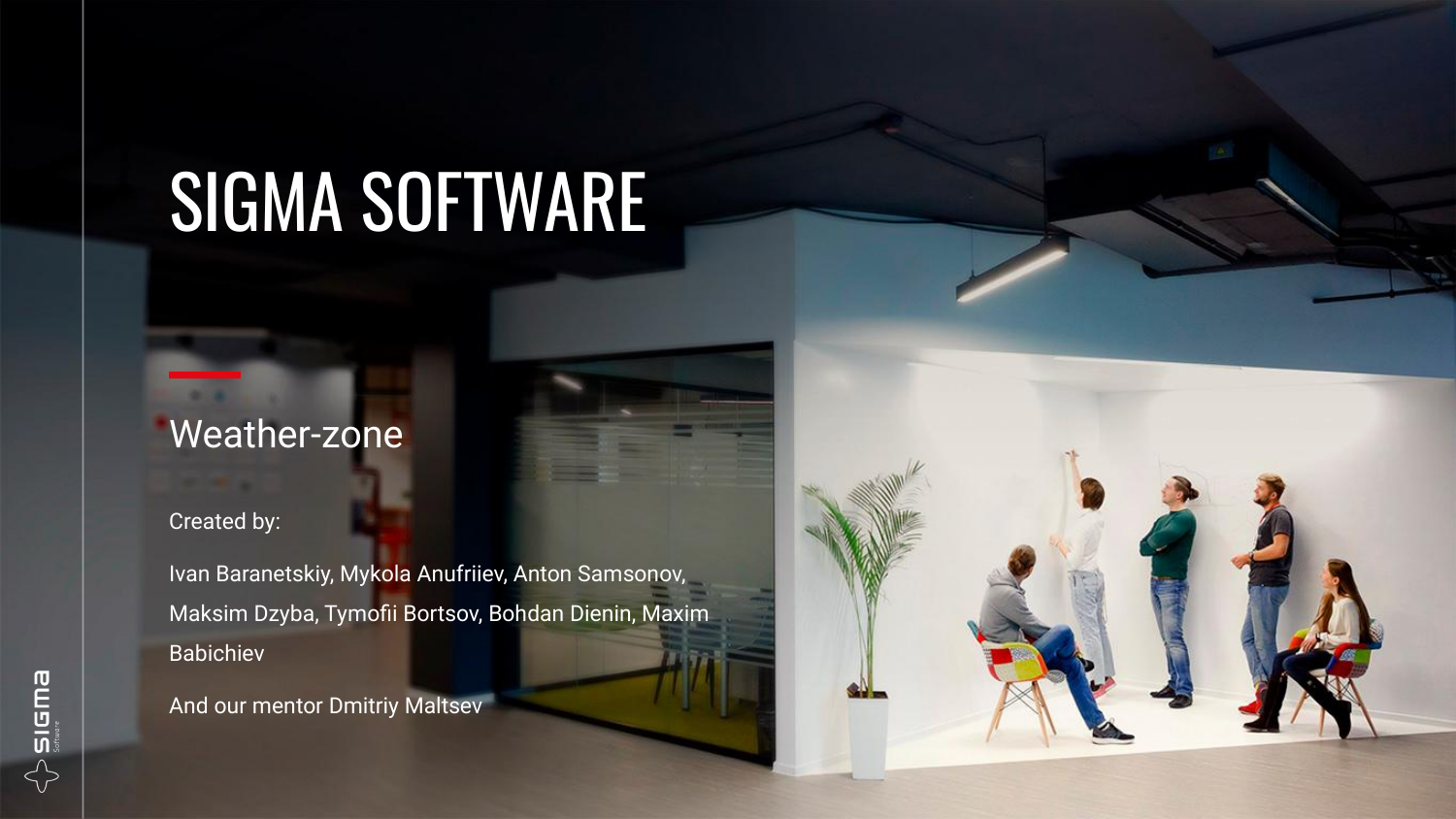

# SIGMA SOFTWARE
Weather-zone
Created by:
Ivan Baranetskiy, Mykola Anufriiev, Anton Samsonov, Maksim Dzyba, Tymofii Bortsov, Bohdan Dienin, Maxim Babichiev
And our mentor Dmitriy Maltsev